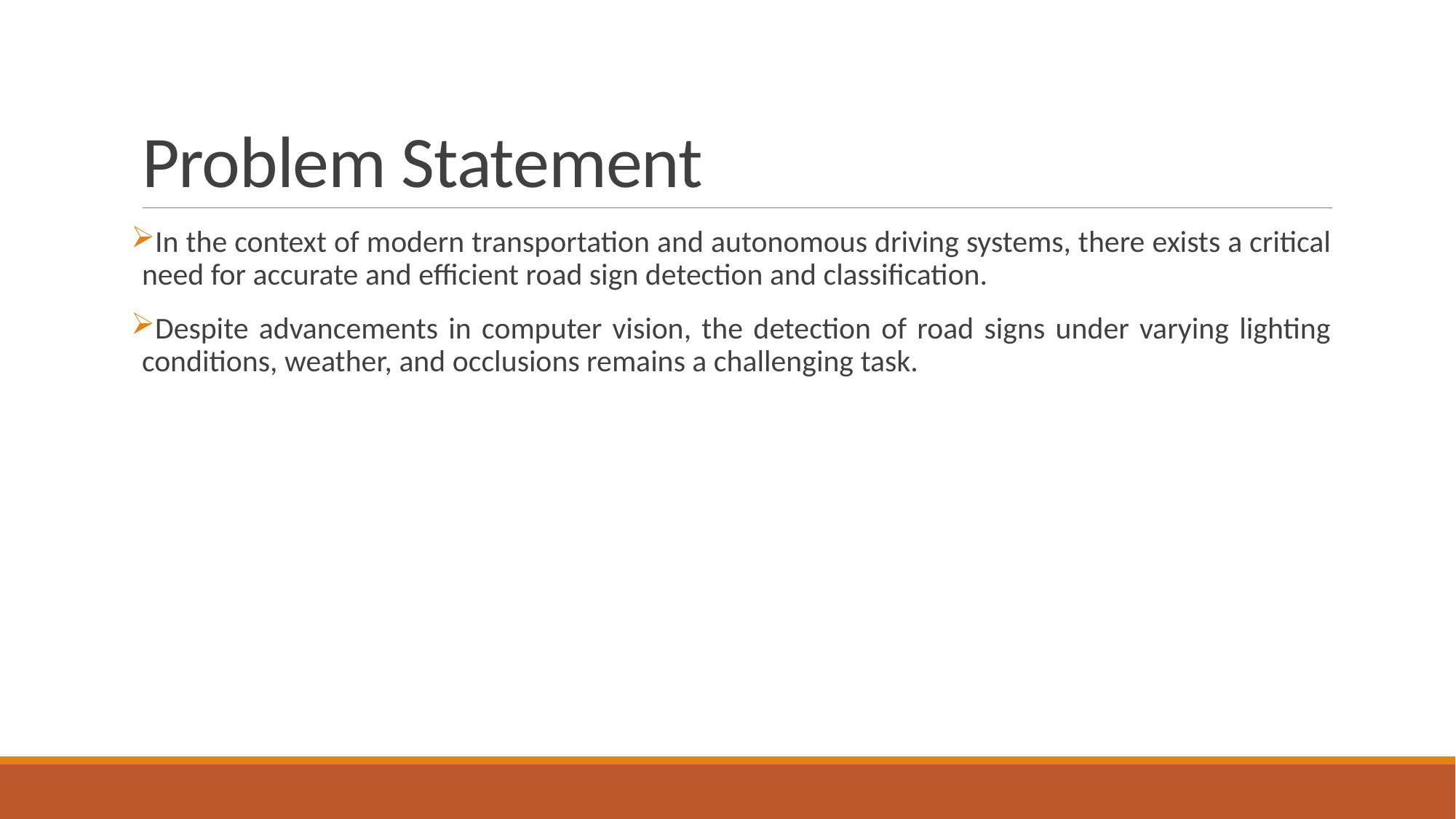

# Problem Statement
In the context of modern transportation and autonomous driving systems, there exists a critical need for accurate and efficient road sign detection and classification.
Despite advancements in computer vision, the detection of road signs under varying lighting conditions, weather, and occlusions remains a challenging task.